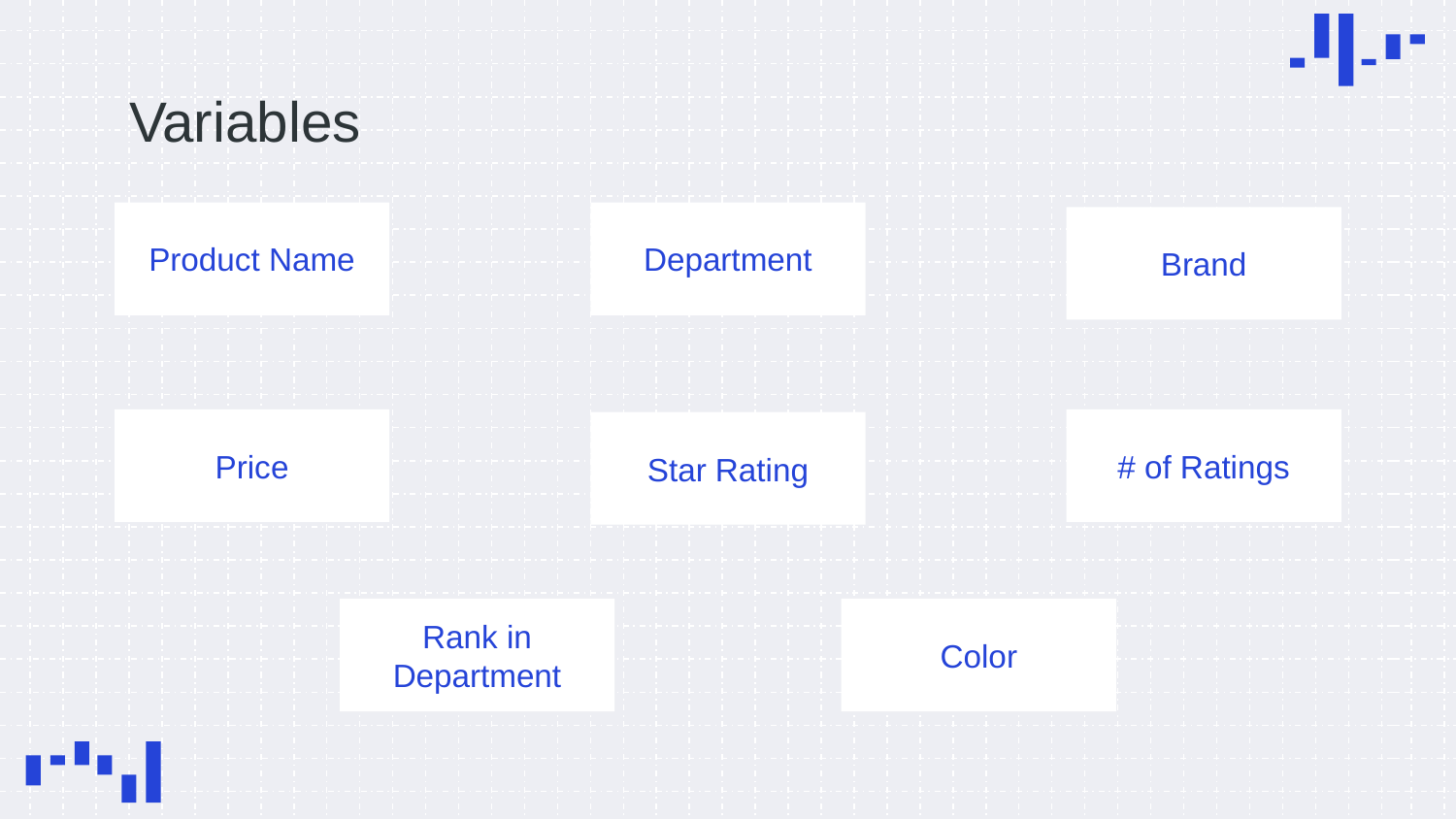

# Variables
Product Name
Department
Brand
Price
# of Ratings
Star Rating
Rank in Department
Color